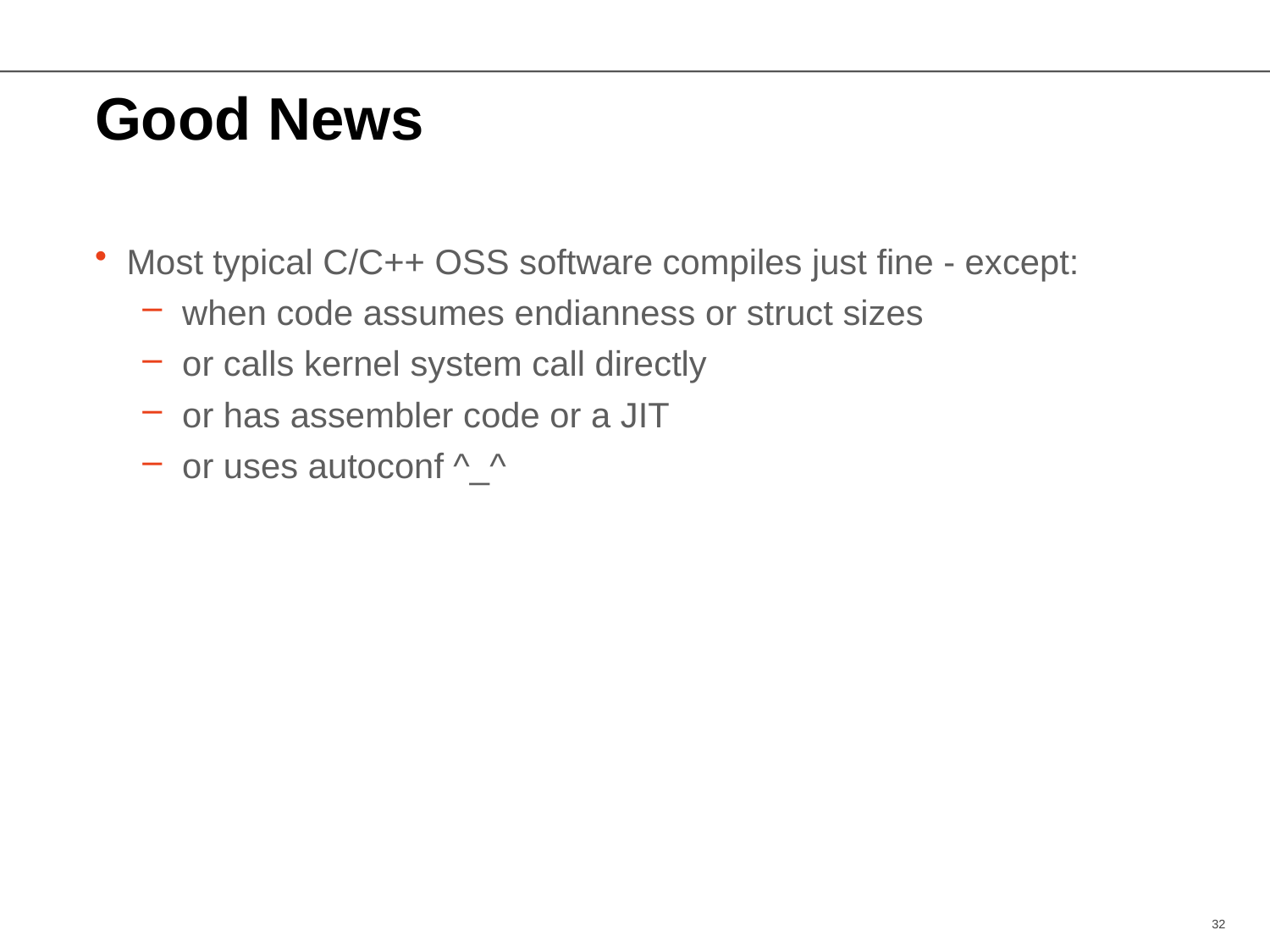

# Good News
Most typical C/C++ OSS software compiles just fine - except:
when code assumes endianness or struct sizes
or calls kernel system call directly
or has assembler code or a JIT
or uses autoconf ^_^

32